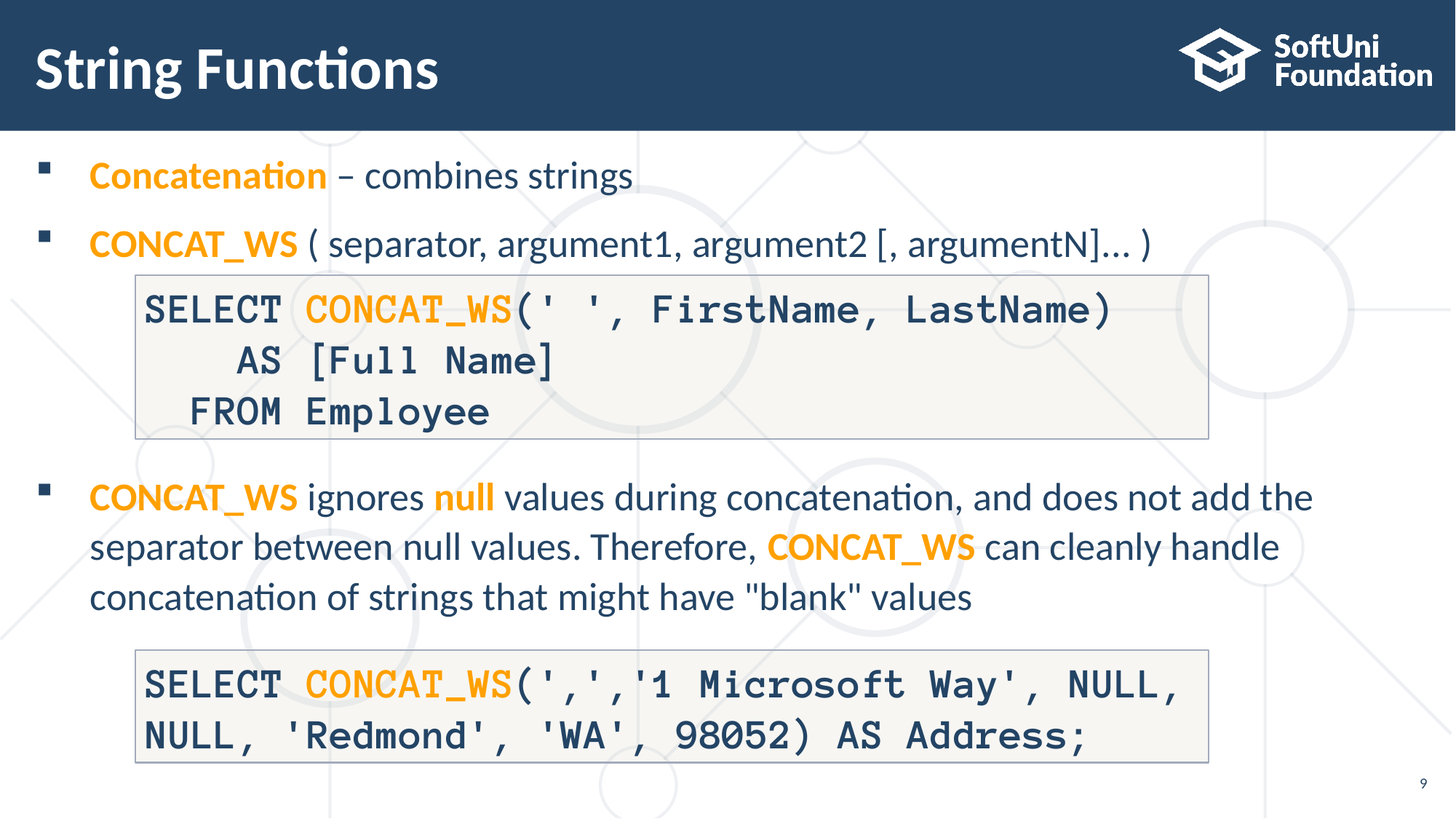

# String Functions
Concatenation – combines strings
CONCAT_WS ( separator, argument1, argument2 [, argumentN]... )

CONCAT_WS ignores null values during concatenation, and does not add the
separator between null values. Therefore, CONCAT_WS can cleanly handle
concatenation of strings that might have "blank" values

SELECT CONCAT_WS(' ', FirstName, LastName)
    AS [Full Name]
  FROM Employee
SELECT CONCAT_WS(',','1 Microsoft Way', NULL, NULL, 'Redmond', 'WA', 98052) AS Address;
9